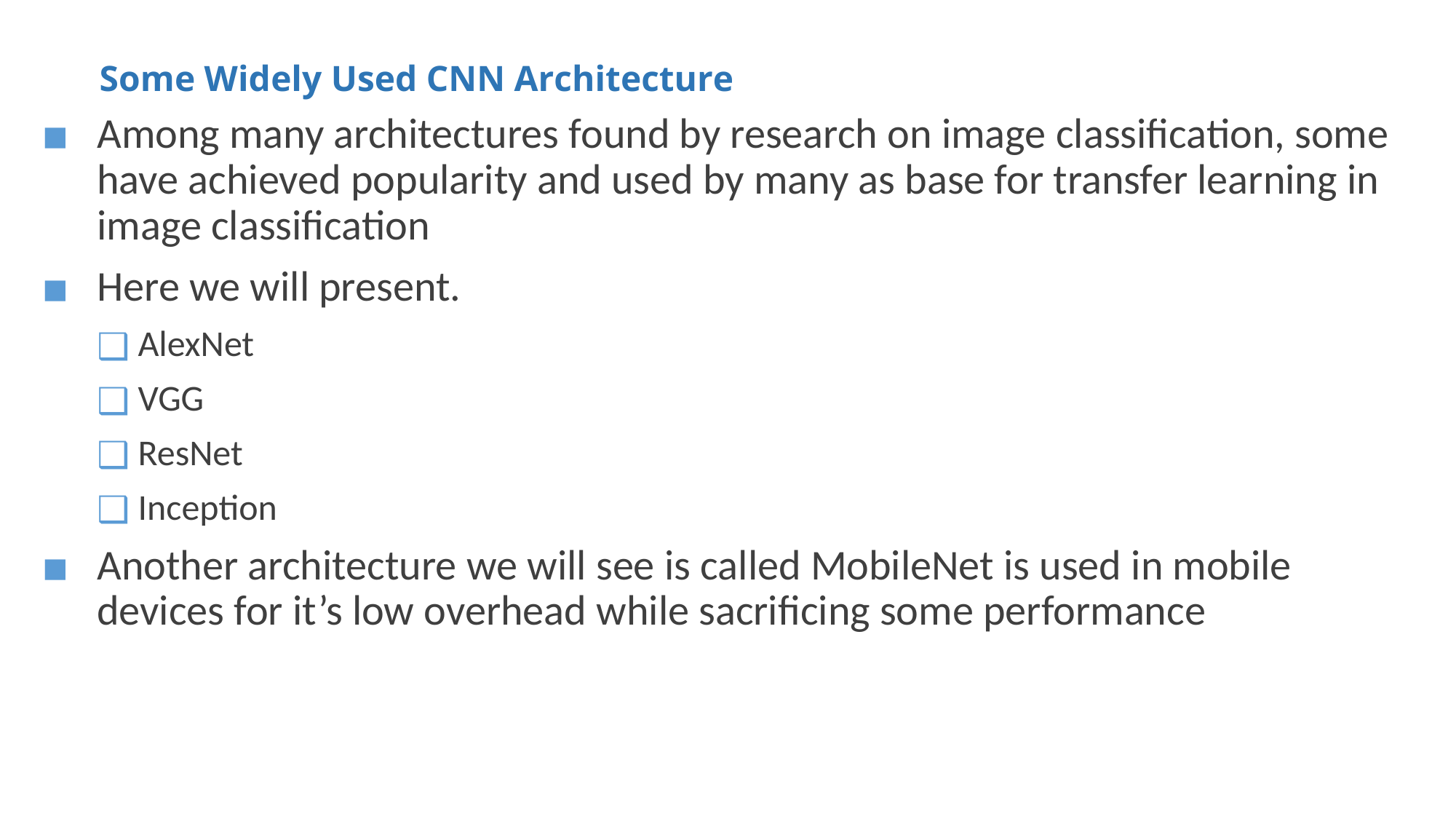

# Some Widely Used CNN Architecture
Among many architectures found by research on image classification, some have achieved popularity and used by many as base for transfer learning in image classification
Here we will present.
AlexNet
VGG
ResNet
Inception
Another architecture we will see is called MobileNet is used in mobile devices for it’s low overhead while sacrificing some performance